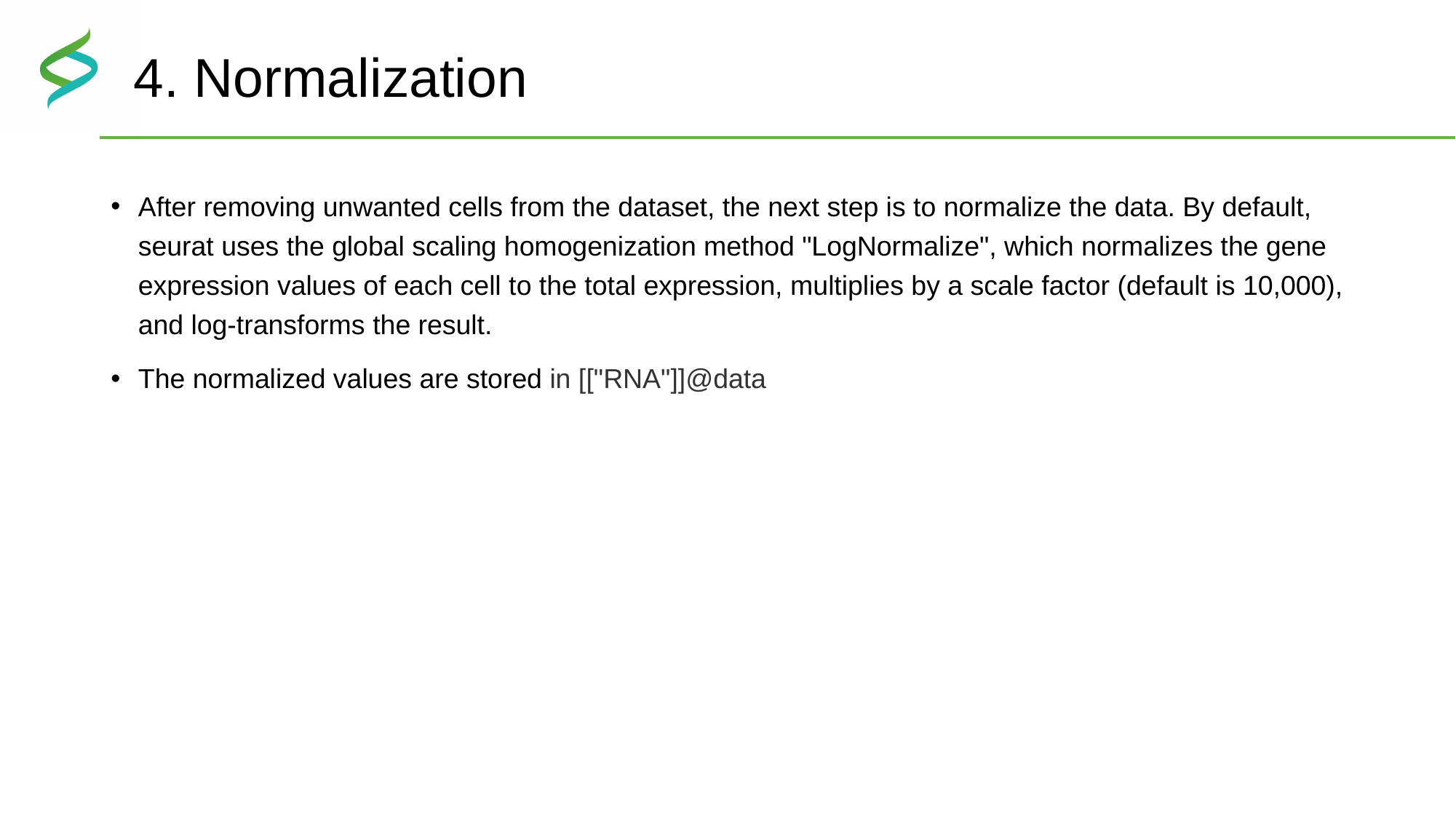

# 4. Normalization
After removing unwanted cells from the dataset, the next step is to normalize the data. By default, seurat uses the global scaling homogenization method "LogNormalize", which normalizes the gene expression values of each cell to the total expression, multiplies by a scale factor (default is 10,000), and log-transforms the result.
The normalized values are stored in [["RNA"]]@data